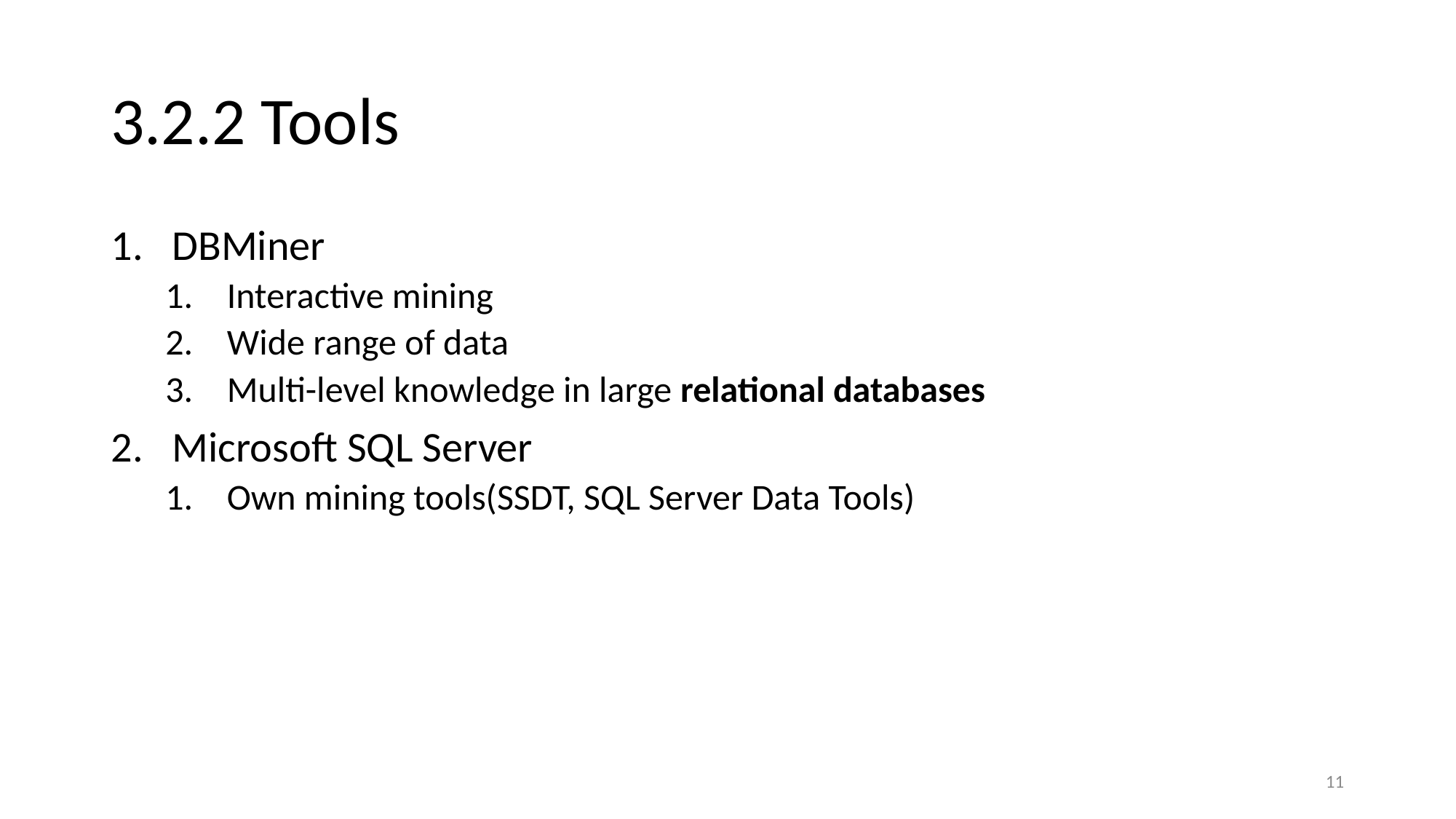

# 3.2.2 Tools
DBMiner
Interactive mining
Wide range of data
Multi-level knowledge in large relational databases
Microsoft SQL Server
Own mining tools(SSDT, SQL Server Data Tools)
11